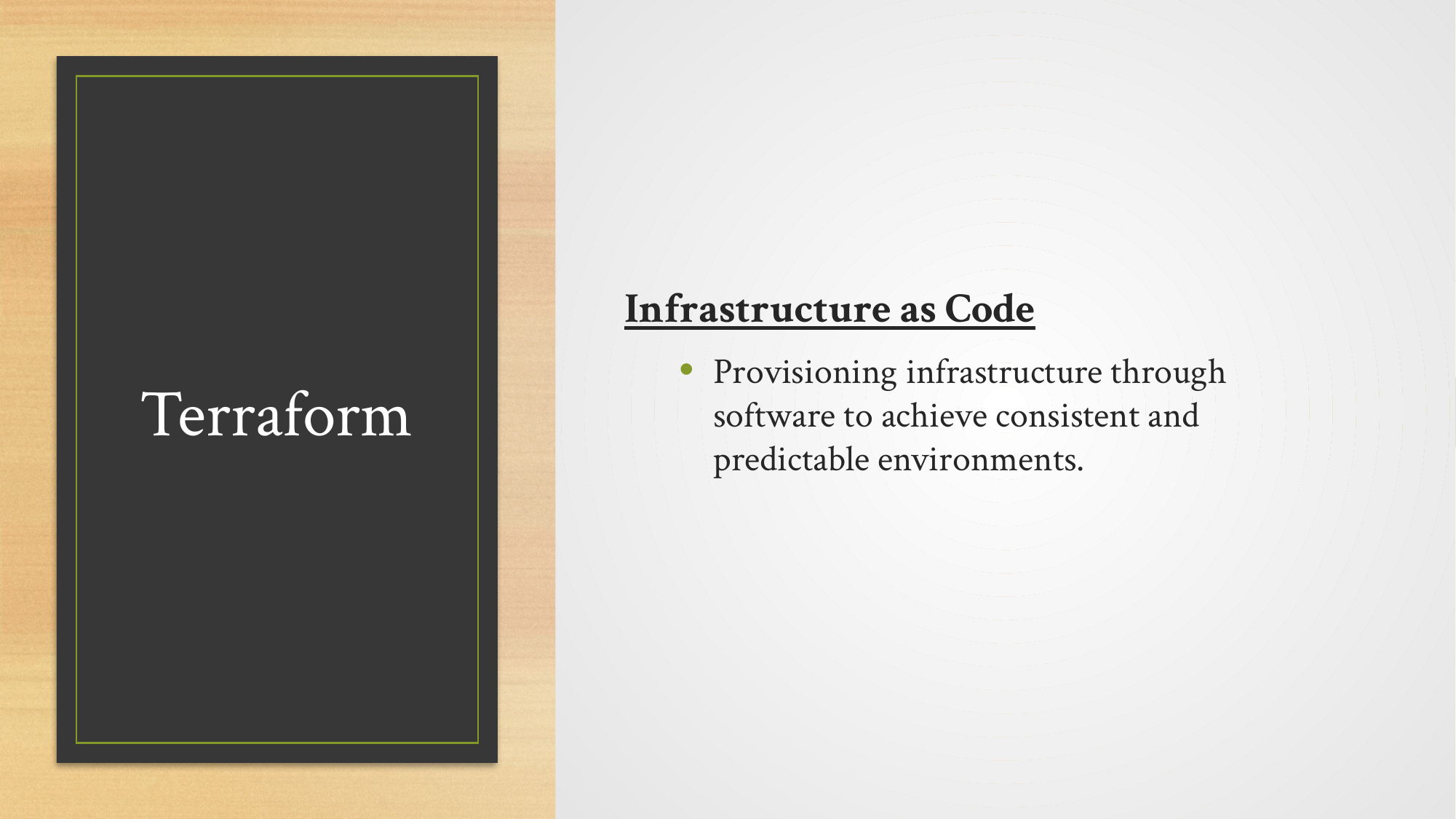

Infrastructure as Code
Provisioning infrastructure through software to achieve consistent and predictable environments.

# Terraform